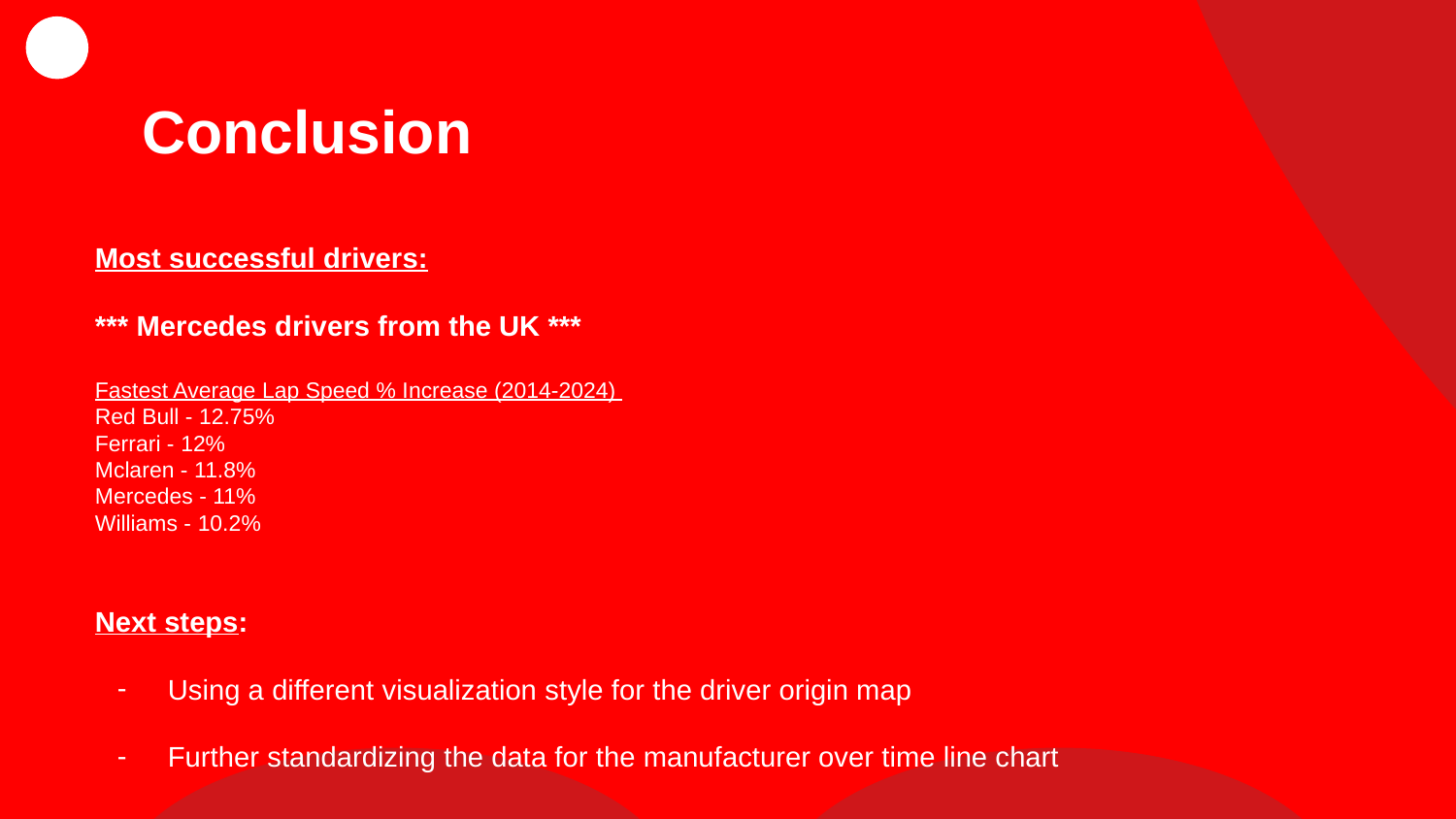

Conclusion
Most successful drivers:
*** Mercedes drivers from the UK ***

Fastest Average Lap Speed % Increase (2014-2024)
Red Bull - 12.75%
Ferrari - 12%
Mclaren - 11.8%
Mercedes - 11%
Williams - 10.2%

Next steps:

Using a different visualization style for the driver origin map

Further standardizing the data for the manufacturer over time line chart